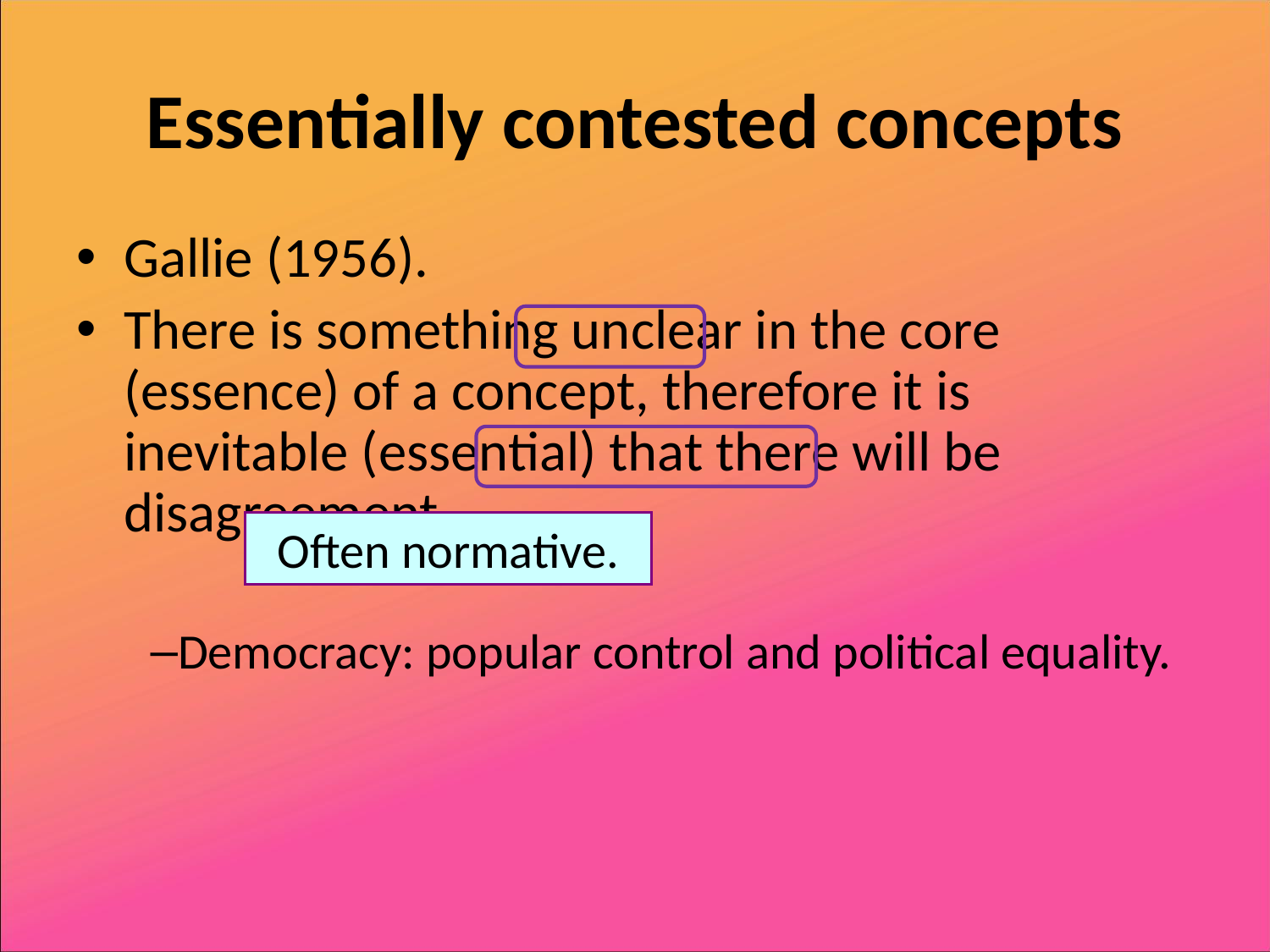

# Essentially contested concepts
Gallie (1956).
There is something unclear in the core (essence) of a concept, therefore it is inevitable (essential) that there will be disagreement.

Democracy: popular control and political equality.

Often normative.